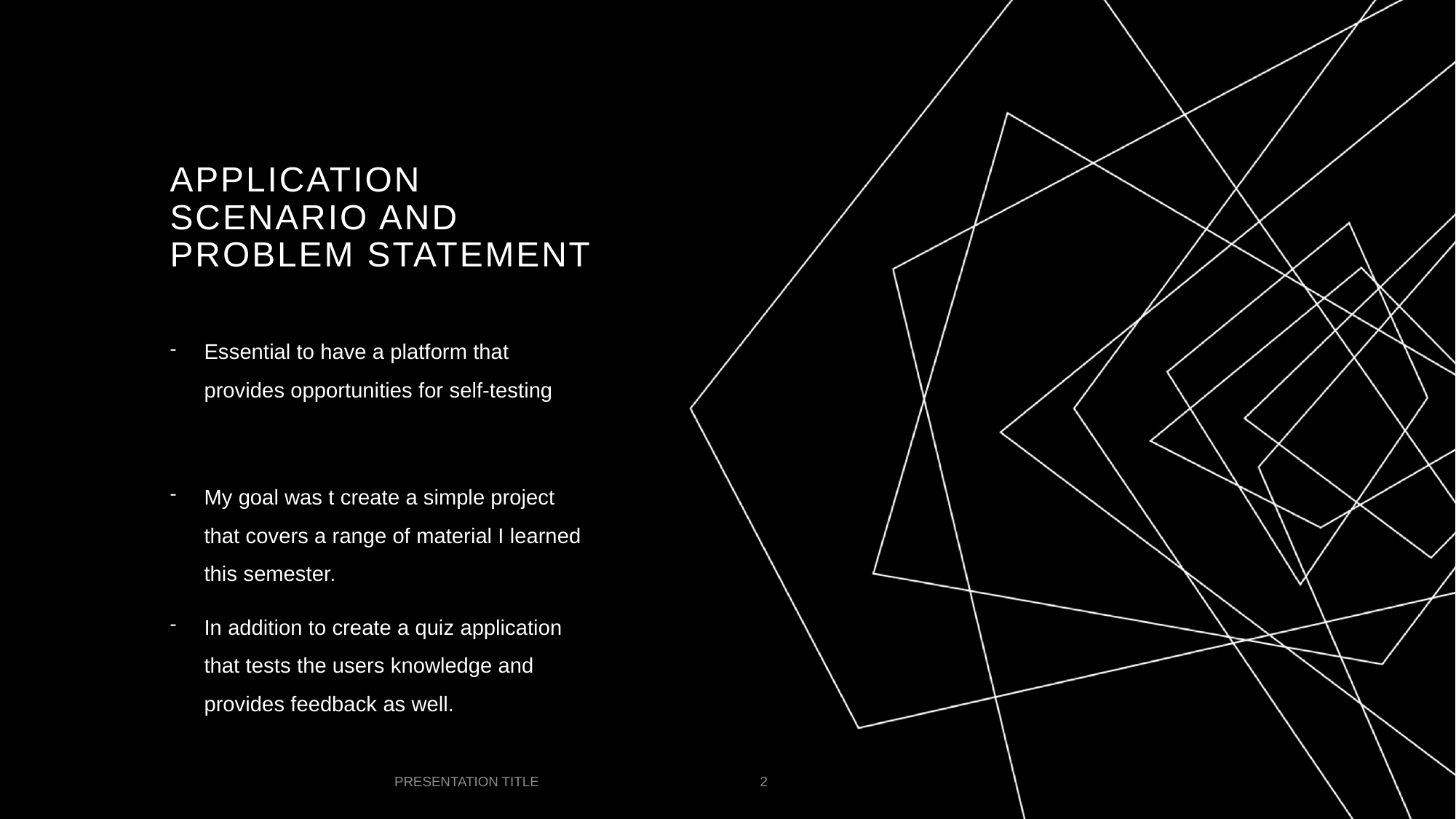

# Application Scenario and Problem Statement
Essential to have a platform that provides opportunities for self-testing

My goal was t create a simple project that covers a range of material I learned this semester.
In addition to create a quiz application that tests the users knowledge and provides feedback as well.
PRESENTATION TITLE
2